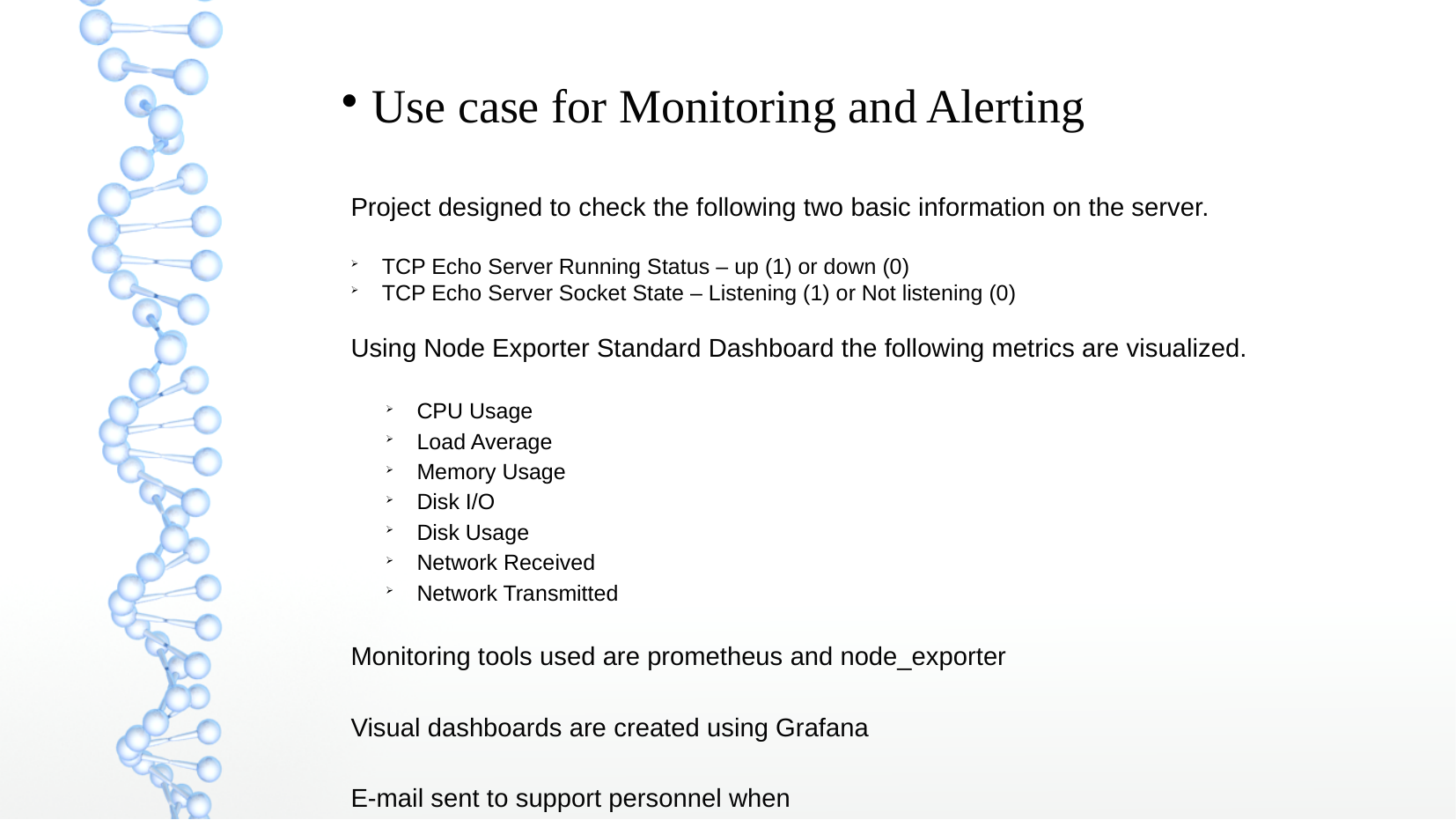

Use case for Monitoring and Alerting
Project designed to check the following two basic information on the server.

TCP Echo Server Running Status – up (1) or down (0)
TCP Echo Server Socket State – Listening (1) or Not listening (0)

Using Node Exporter Standard Dashboard the following metrics are visualized.

CPU Usage
Load Average
Memory Usage
Disk I/O
Disk Usage
Network Received
Network Transmitted

Monitoring tools used are prometheus and node_exporter

Visual dashboards are created using Grafana

E-mail sent to support personnel when